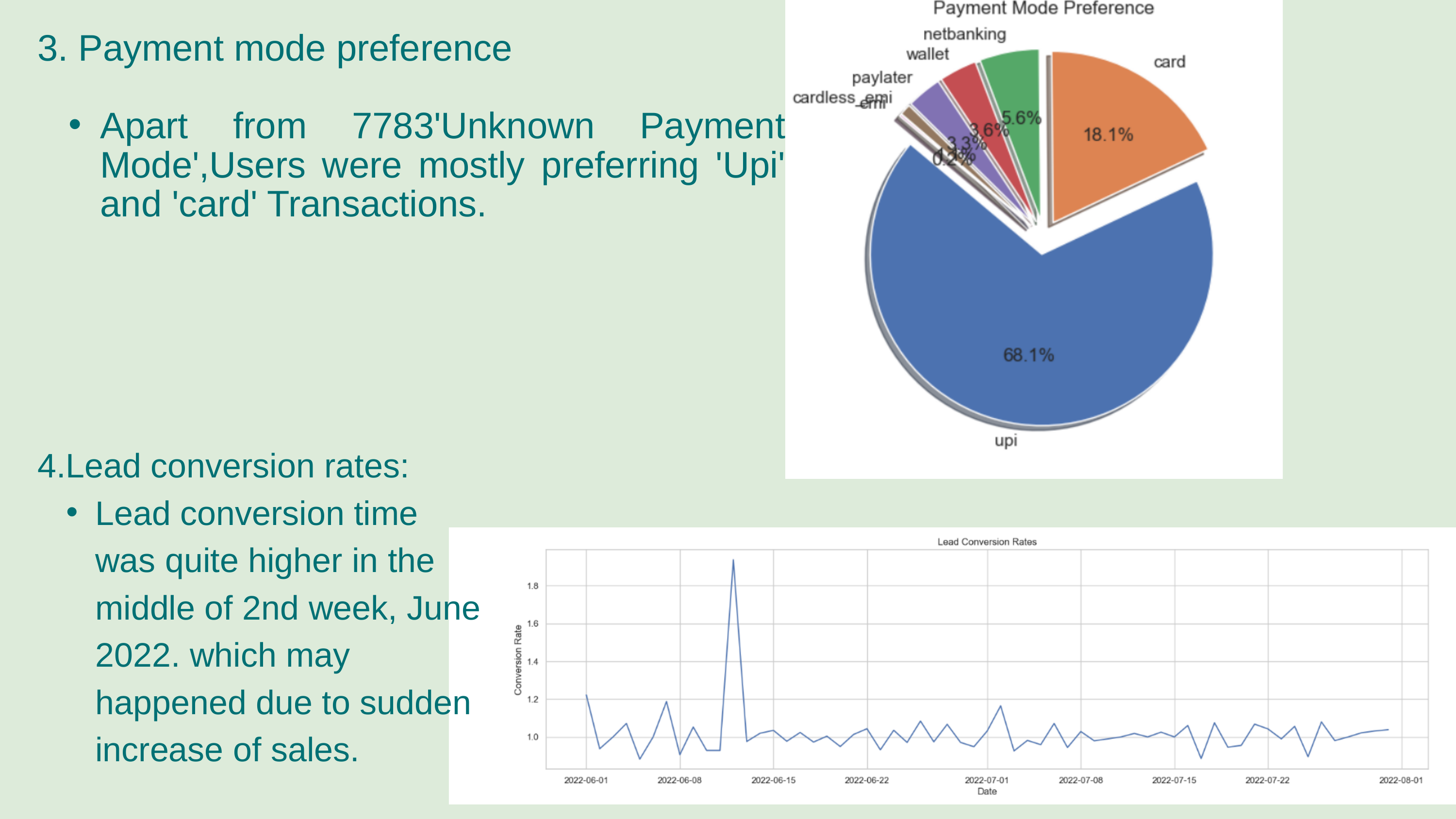

3. Payment mode preference

Apart from 7783'Unknown Payment Mode',Users were mostly preferring 'Upi' and 'card' Transactions.

4.Lead conversion rates:
Lead conversion time was quite higher in the middle of 2nd week, June 2022. which may happened due to sudden increase of sales.